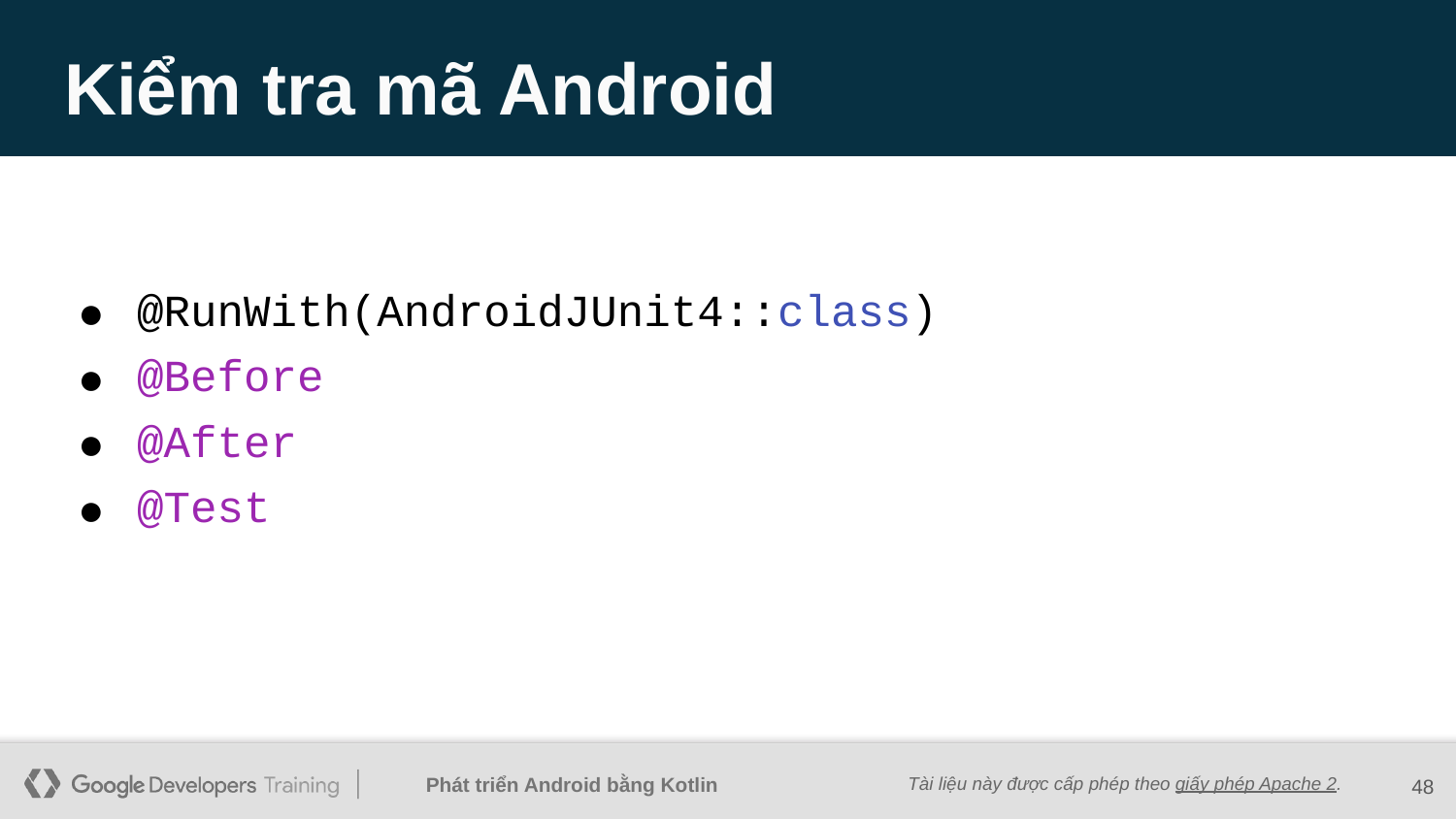

# Kiểm tra mã Android
@RunWith(AndroidJUnit4::class)
@Before
@After
@Test
48